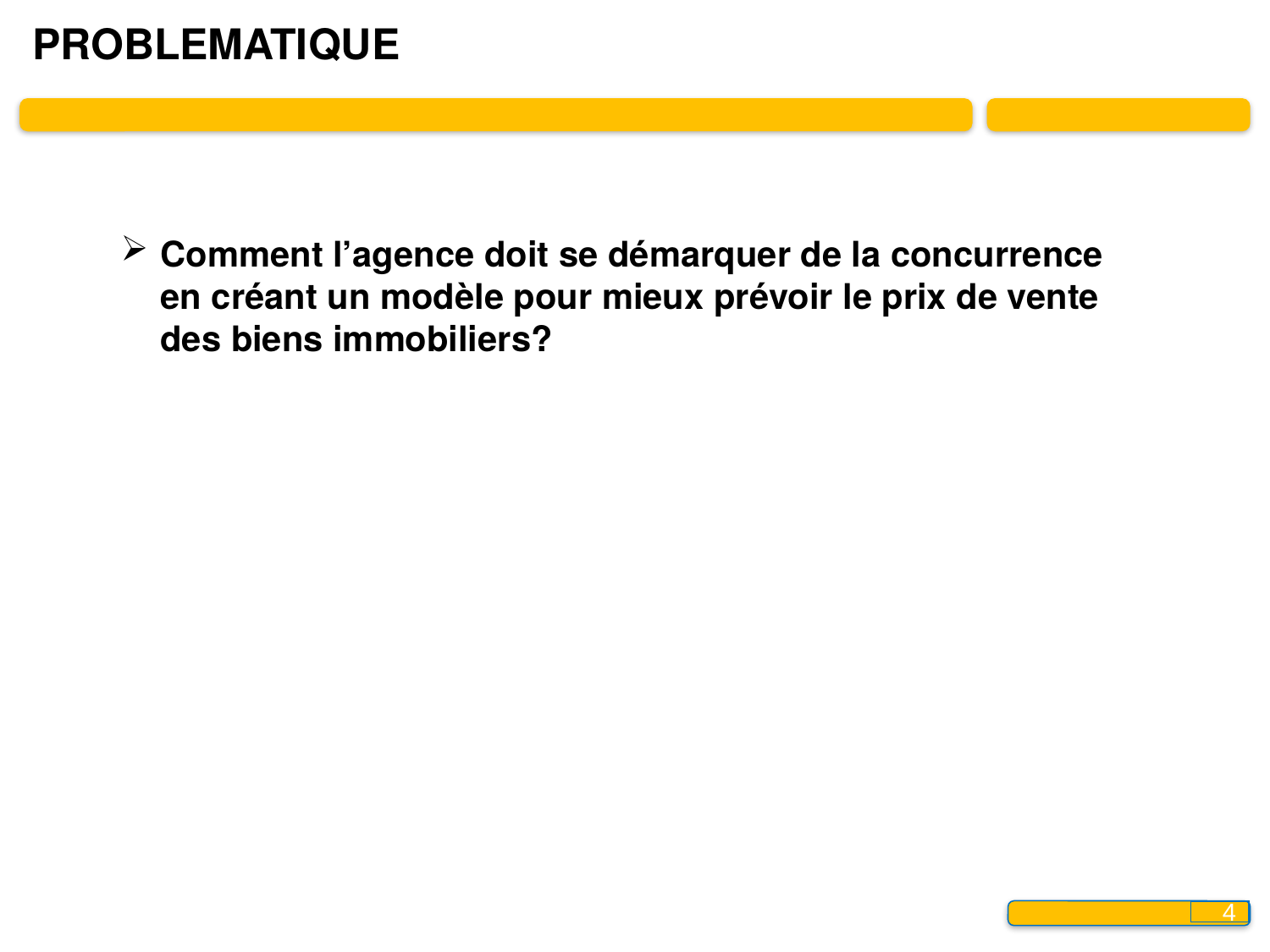

# PROBLEMATIQUE

Comment l’agence doit se démarquer de la concurrence en créant un modèle pour mieux prévoir le prix de vente des biens immobiliers?
4